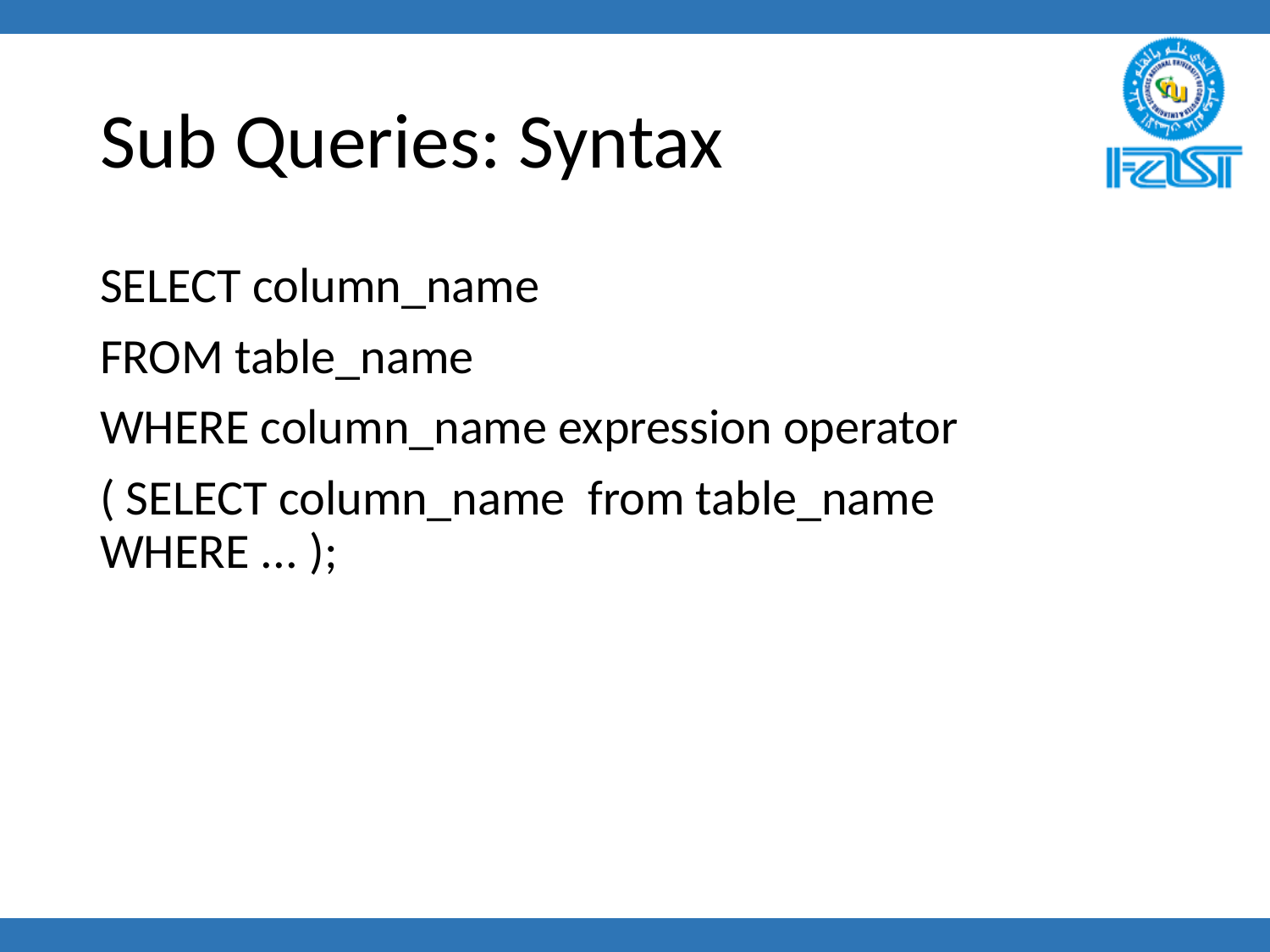

# Sub Queries: Syntax
SELECT column_name
FROM table_name
WHERE column_name expression operator
( SELECT column_name  from table_name WHERE ... );